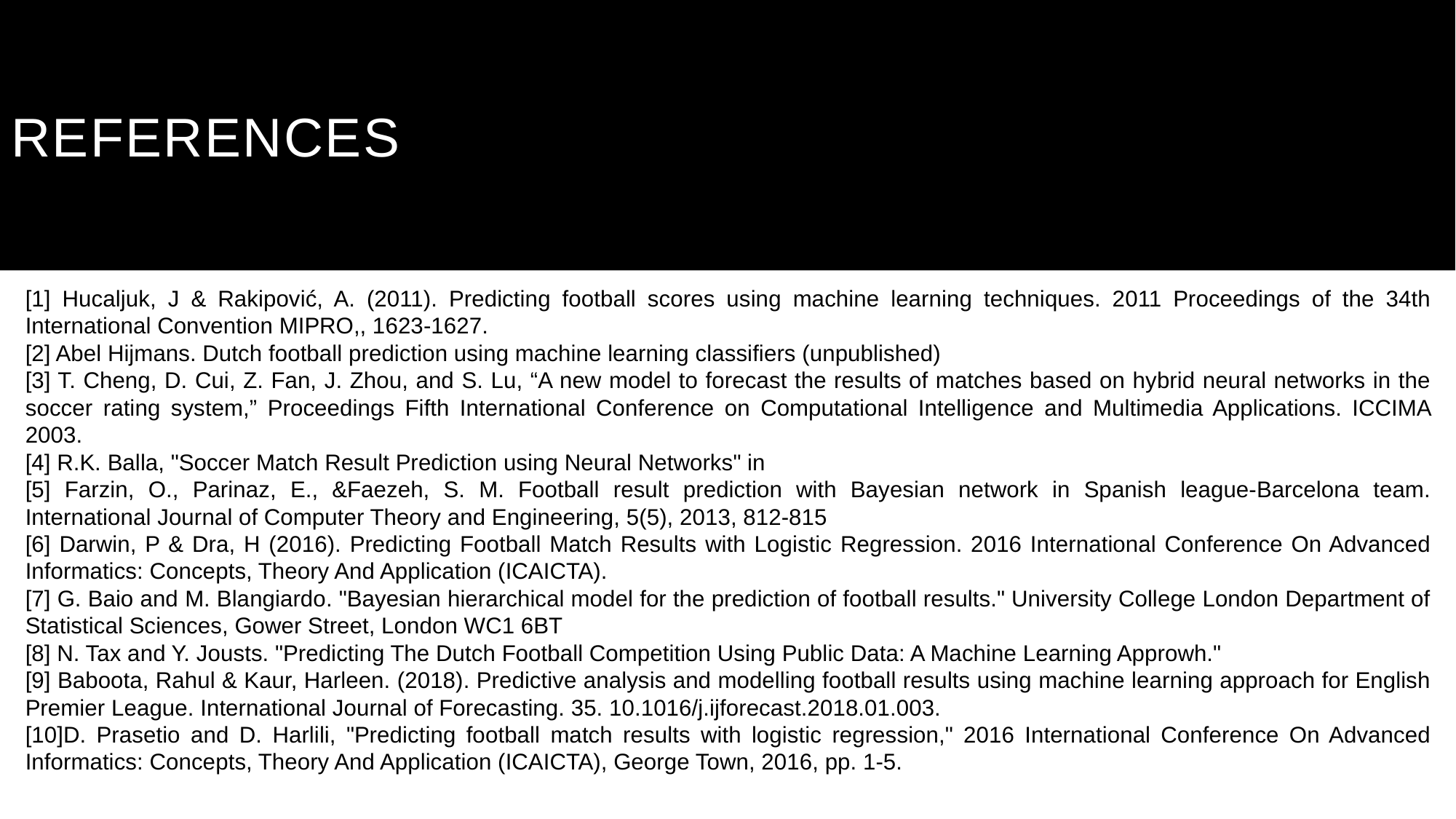

# references
[1] Hucaljuk, J & Rakipović, A. (2011). Predicting football scores using machine learning techniques. 2011 Proceedings of the 34th International Convention MIPRO,, 1623-1627.
[2] Abel Hijmans. Dutch football prediction using machine learning classifiers (unpublished)
[3] T. Cheng, D. Cui, Z. Fan, J. Zhou, and S. Lu, “A new model to forecast the results of matches based on hybrid neural networks in the soccer rating system,” Proceedings Fifth International Conference on Computational Intelligence and Multimedia Applications. ICCIMA 2003.
[4] R.K. Balla, "Soccer Match Result Prediction using Neural Networks" in
[5] Farzin, O., Parinaz, E., &Faezeh, S. M. Football result prediction with Bayesian network in Spanish league-Barcelona team. International Journal of Computer Theory and Engineering, 5(5), 2013, 812-815
[6] Darwin, P & Dra, H (2016). Predicting Football Match Results with Logistic Regression. 2016 International Conference On Advanced Informatics: Concepts, Theory And Application (ICAICTA).
[7] G. Baio and M. Blangiardo. "Bayesian hierarchical model for the prediction of football results." University College London Department of Statistical Sciences, Gower Street, London WC1 6BT
[8] N. Tax and Y. Jousts. "Predicting The Dutch Football Competition Using Public Data: A Machine Learning Approwh."
[9] Baboota, Rahul & Kaur, Harleen. (2018). Predictive analysis and modelling football results using machine learning approach for English Premier League. International Journal of Forecasting. 35. 10.1016/j.ijforecast.2018.01.003.
[10]D. Prasetio and D. Harlili, "Predicting football match results with logistic regression," 2016 International Conference On Advanced Informatics: Concepts, Theory And Application (ICAICTA), George Town, 2016, pp. 1-5.